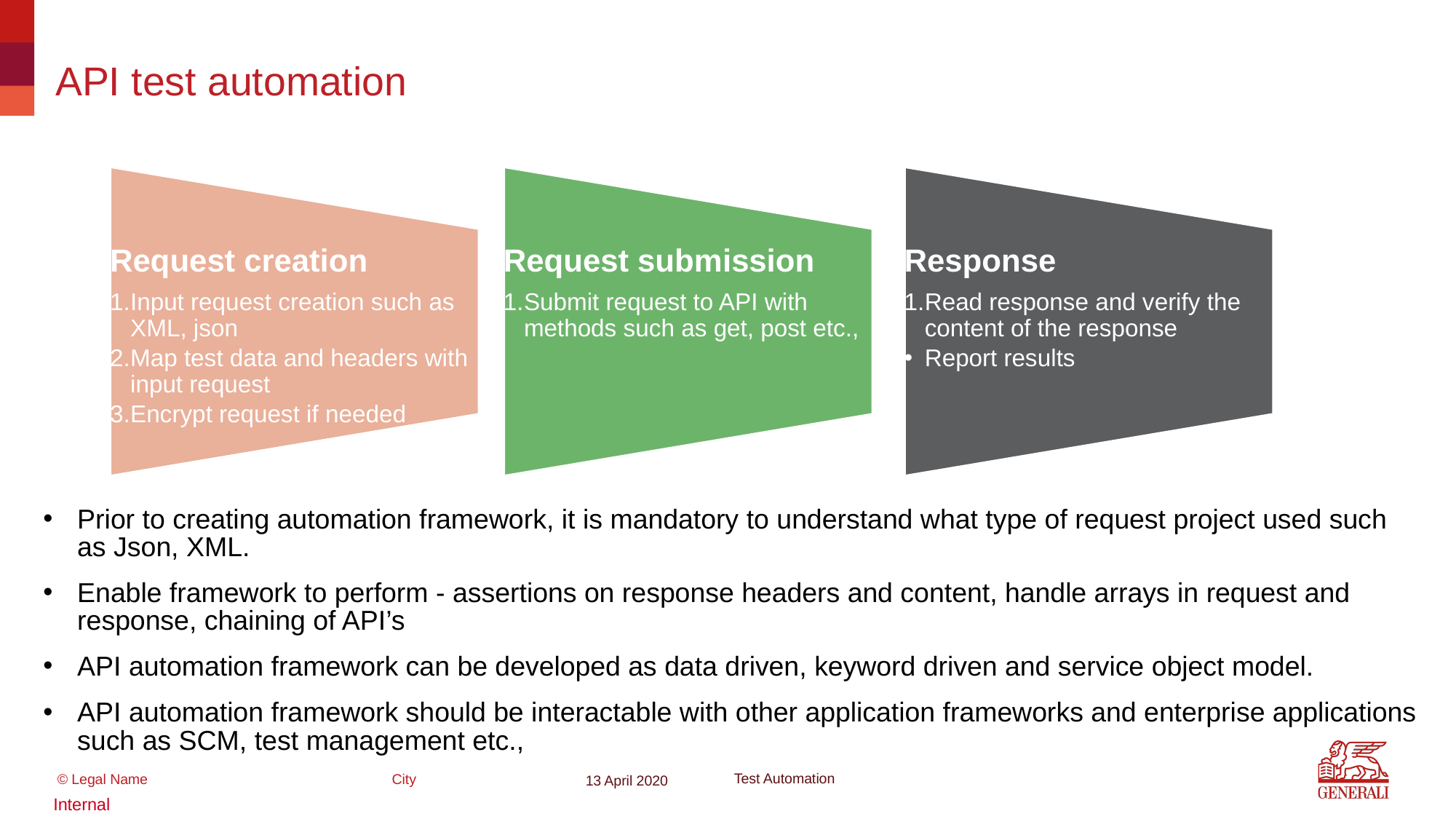

# API test automation

Request creation
Input request creation such as XML, json
Map test data and headers with input request
Encrypt request if needed
Request submission
Submit request to API with methods such as get, post etc.,
Response
Read response and verify the content of the response
Report results
Prior to creating automation framework, it is mandatory to understand what type of request project used such as Json, XML.
Enable framework to perform - assertions on response headers and content, handle arrays in request and response, chaining of API’s
API automation framework can be developed as data driven, keyword driven and service object model.
API automation framework should be interactable with other application frameworks and enterprise applications such as SCM, test management etc.,
13 April 2020
Test Automation